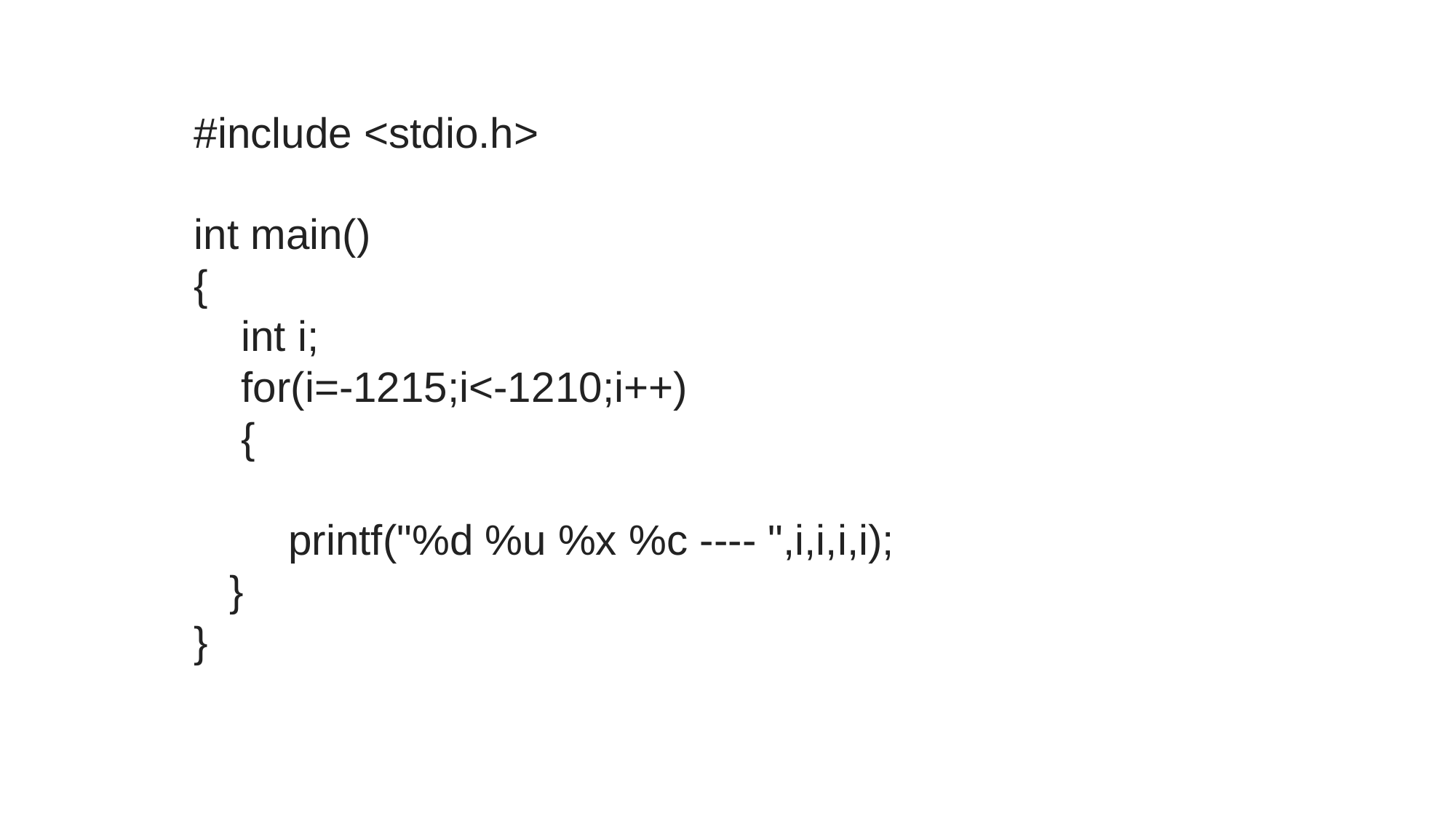

#include <stdio.h>
int main()
{
    int i;
    for(i=-1215;i<-1210;i++)
    {
     
        printf("%d %u %x %c ---- ",i,i,i,i);
   }
}